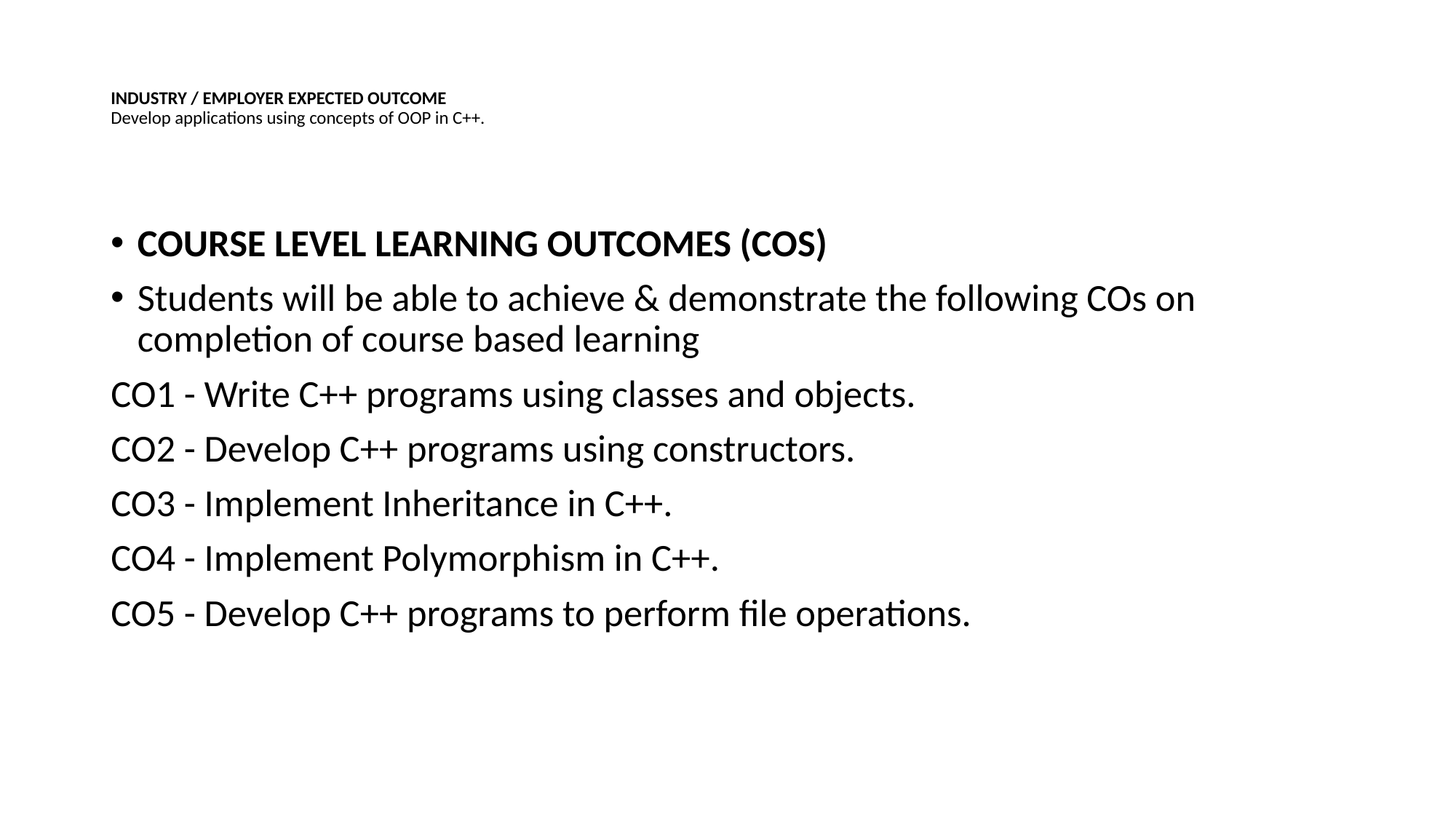

# INDUSTRY / EMPLOYER EXPECTED OUTCOME Develop applications using concepts of OOP in C++.
COURSE LEVEL LEARNING OUTCOMES (COS)
Students will be able to achieve & demonstrate the following COs on completion of course based learning
CO1 - Write C++ programs using classes and objects.
CO2 - Develop C++ programs using constructors.
CO3 - Implement Inheritance in C++.
CO4 - Implement Polymorphism in C++.
CO5 - Develop C++ programs to perform file operations.